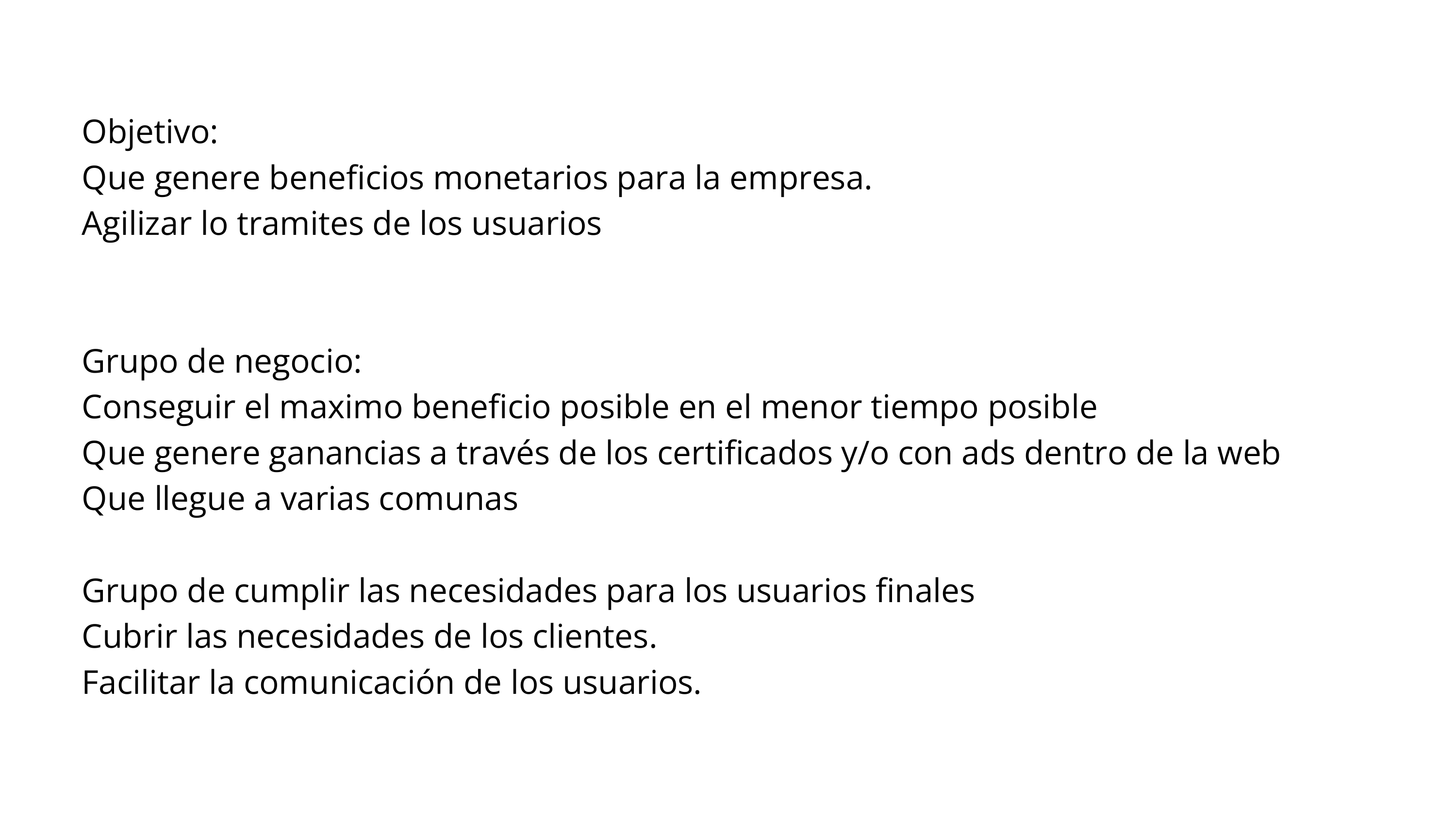

Objetivo:
Que genere beneficios monetarios para la empresa.
Agilizar lo tramites de los usuarios

Grupo de negocio:
Conseguir el maximo beneficio posible en el menor tiempo posible
Que genere ganancias a través de los certificados y/o con ads dentro de la web
Que llegue a varias comunas

Grupo de cumplir las necesidades para los usuarios finales
Cubrir las necesidades de los clientes.
Facilitar la comunicación de los usuarios.